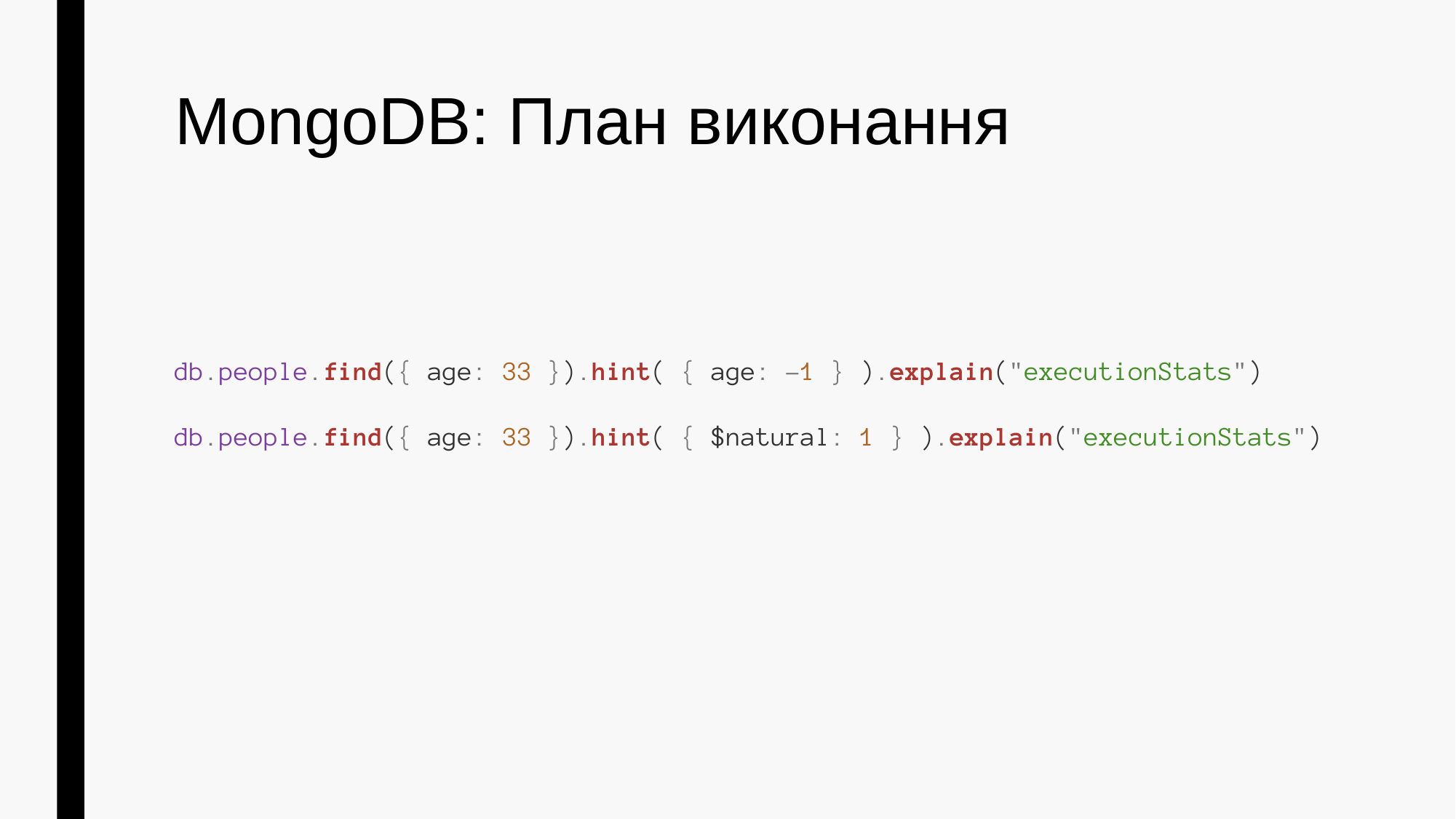

# MongoDB: План виконання

db.people.find({ age: 33 }).hint( { age: -1 } ).explain("executionStats")

db.people.find({ age: 33 }).hint( { $natural: 1 } ).explain("executionStats")